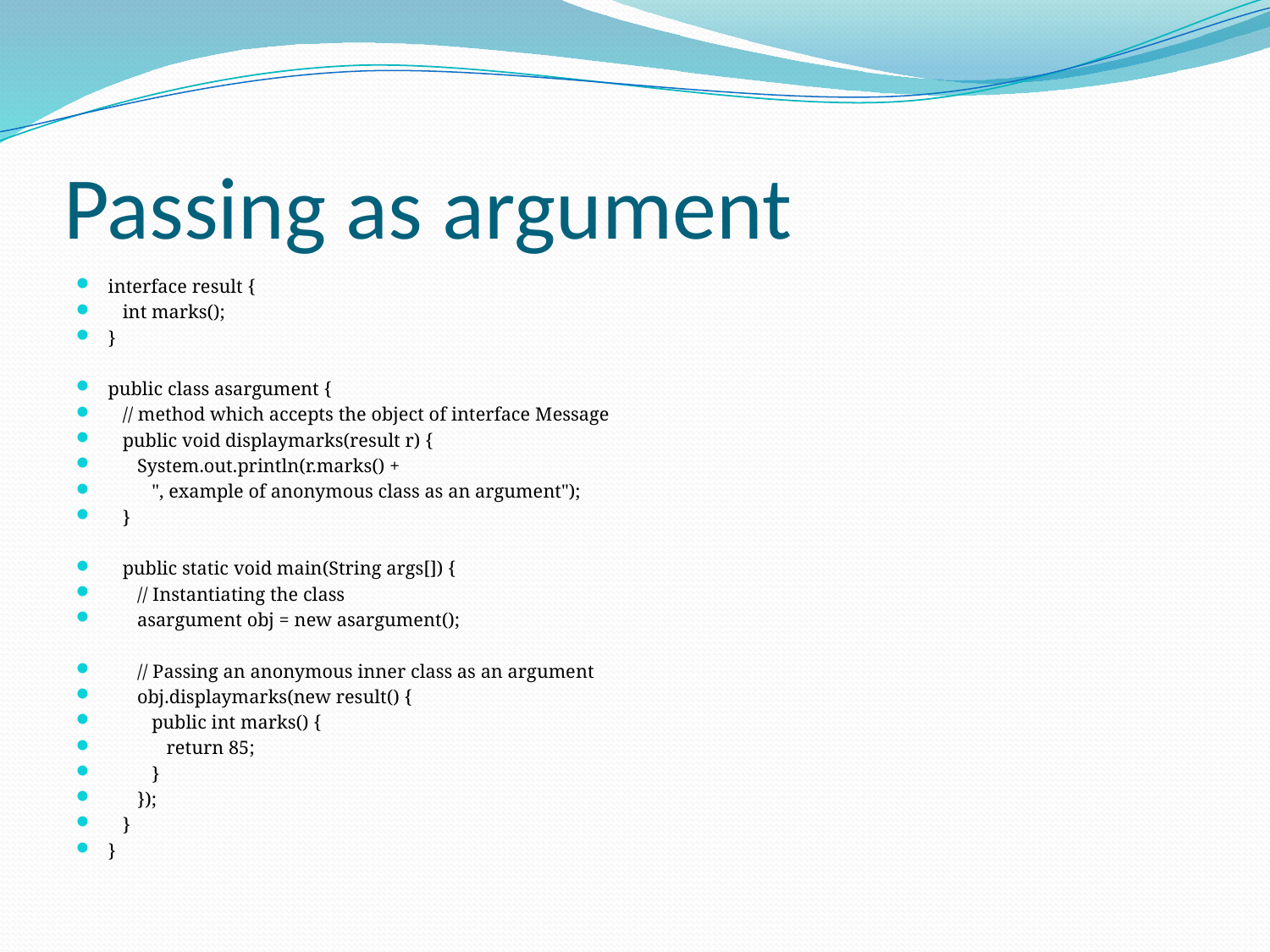

# Passing as argument
interface result {
   int marks();
}

public class asargument {
   // method which accepts the object of interface Message
   public void displaymarks(result r) {
      System.out.println(r.marks() +
         ", example of anonymous class as an argument");
   }

   public static void main(String args[]) {
      // Instantiating the class
      asargument obj = new asargument();

      // Passing an anonymous inner class as an argument
      obj.displaymarks(new result() {
         public int marks() {
            return 85;
         }
      });
   }
}